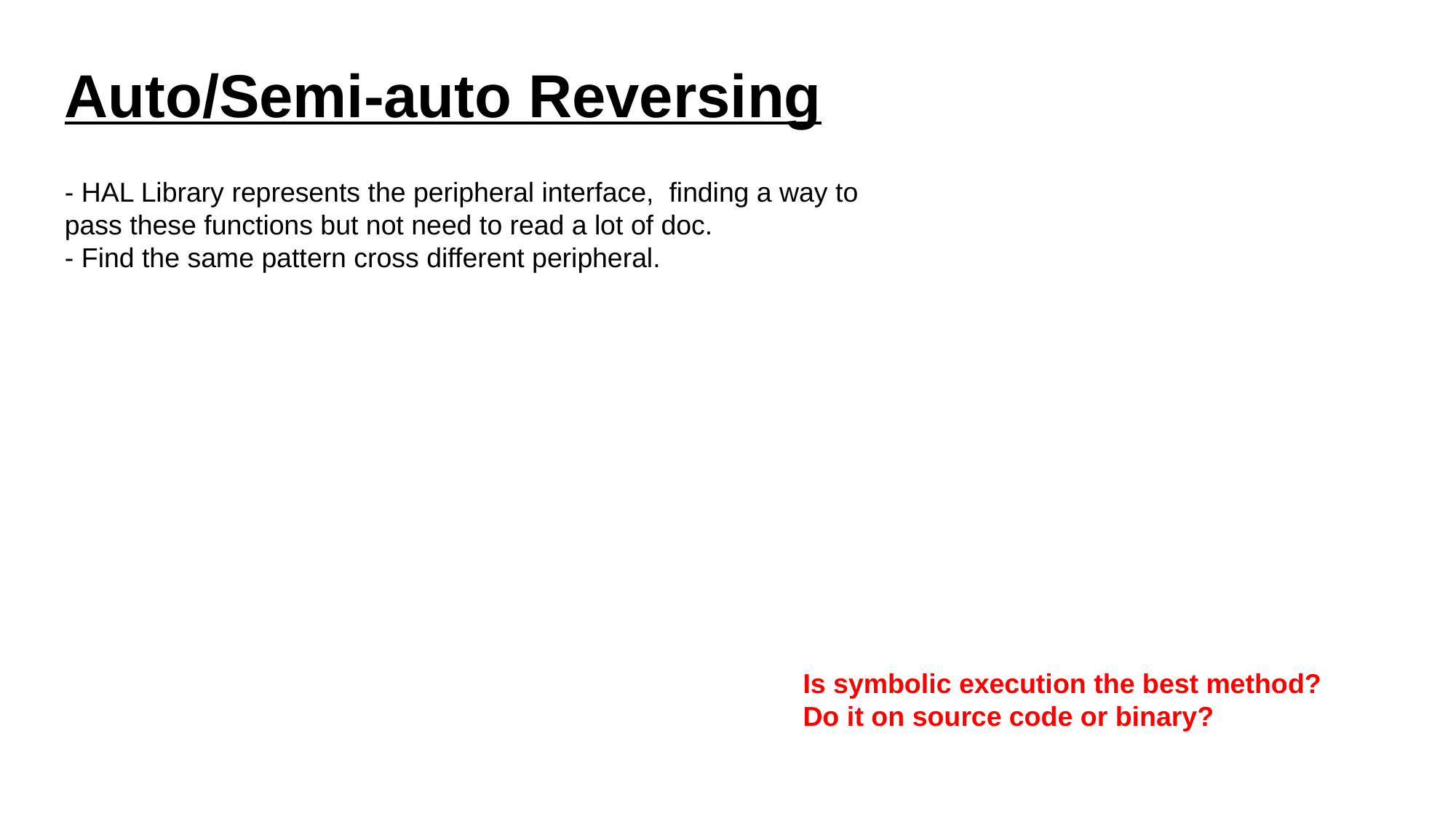

Auto/Semi-auto Reversing
- HAL Library represents the peripheral interface,  finding a way to pass these functions but not need to read a lot of doc.
- Find the same pattern cross different peripheral.
Is symbolic execution the best method?
Do it on source code or binary?